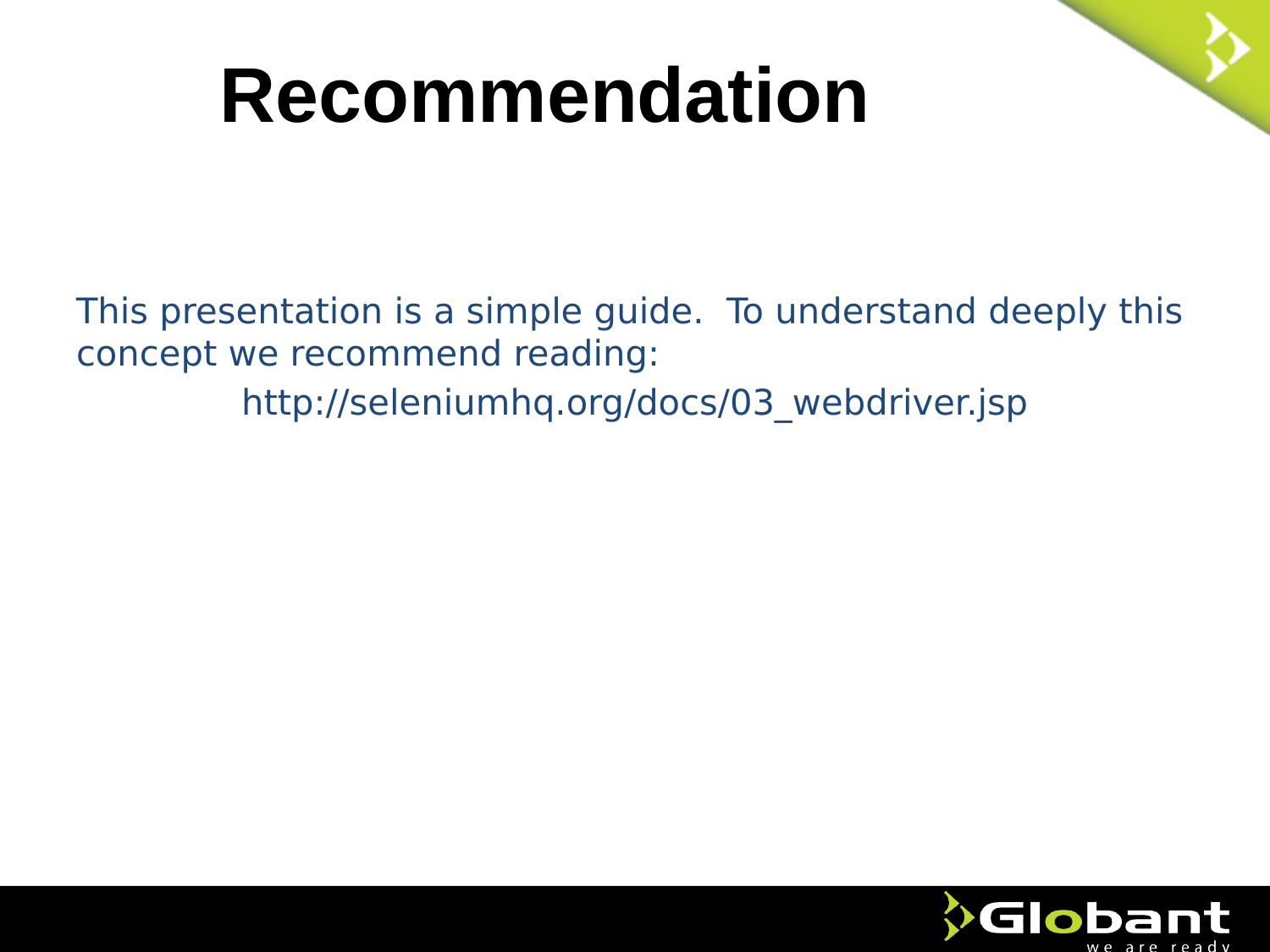

Recommendation

This presentation is a simple guide.  To understand deeply this concept we recommend reading:
http://seleniumhq.org/docs/03_webdriver.jsp